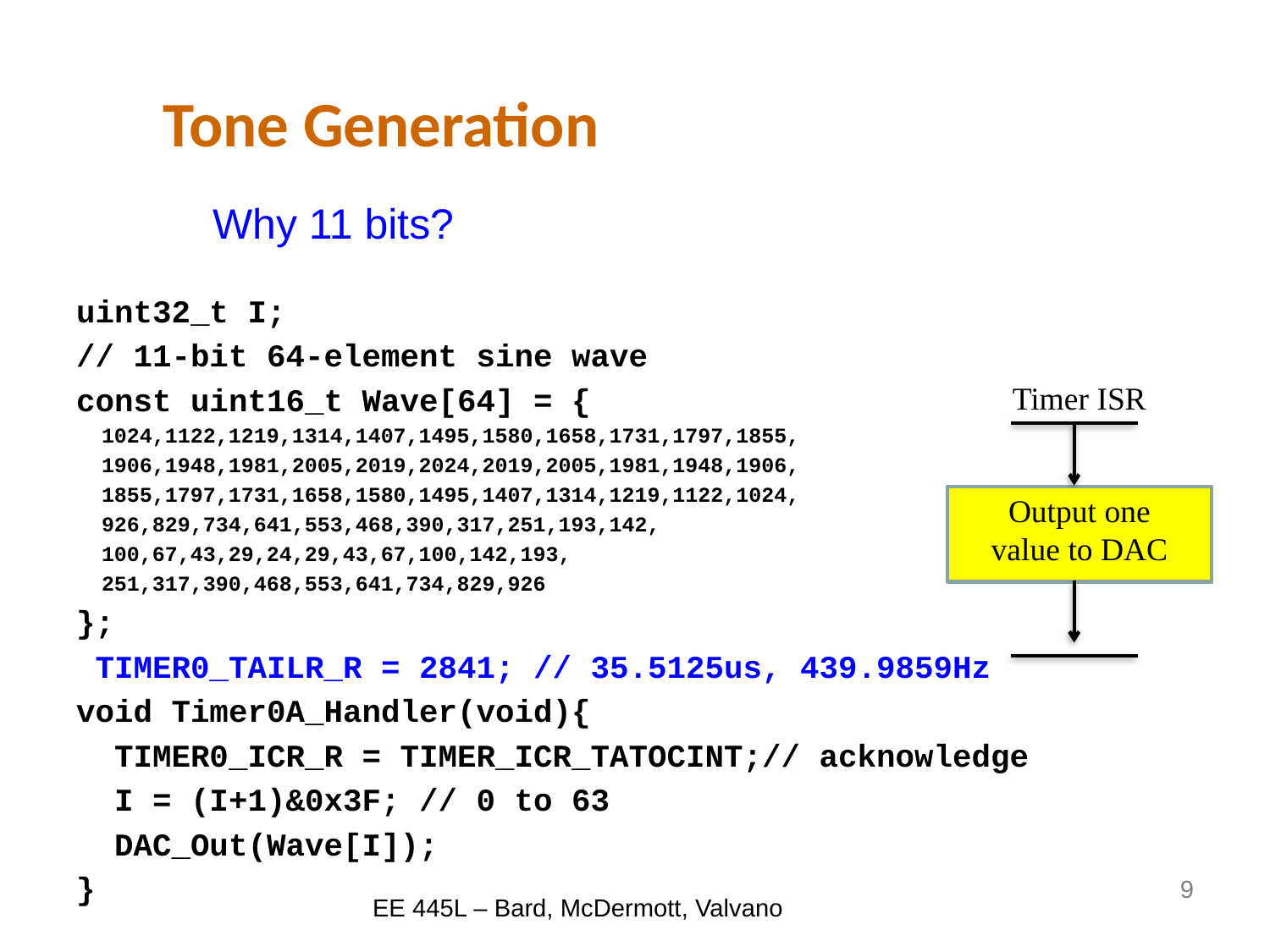

# Tone Generation
Why 11 bits?
uint32_t I;
// 11-bit 64-element sine wave
const uint16_t Wave[64] = {
  1024,1122,1219,1314,1407,1495,1580,1658,1731,1797,1855,
  1906,1948,1981,2005,2019,2024,2019,2005,1981,1948,1906,
  1855,1797,1731,1658,1580,1495,1407,1314,1219,1122,1024,
  926,829,734,641,553,468,390,317,251,193,142,
  100,67,43,29,24,29,43,67,100,142,193,
  251,317,390,468,553,641,734,829,926
};
 TIMER0_TAILR_R = 2841; // 35.5125us, 439.9859Hz
void Timer0A_Handler(void){
  TIMER0_ICR_R = TIMER_ICR_TATOCINT;// acknowledge
  I = (I+1)&0x3F; // 0 to 63
  DAC_Out(Wave[I]);
}
Timer ISR
Output one value to DAC

9
EE 445L – Bard, McDermott, Valvano